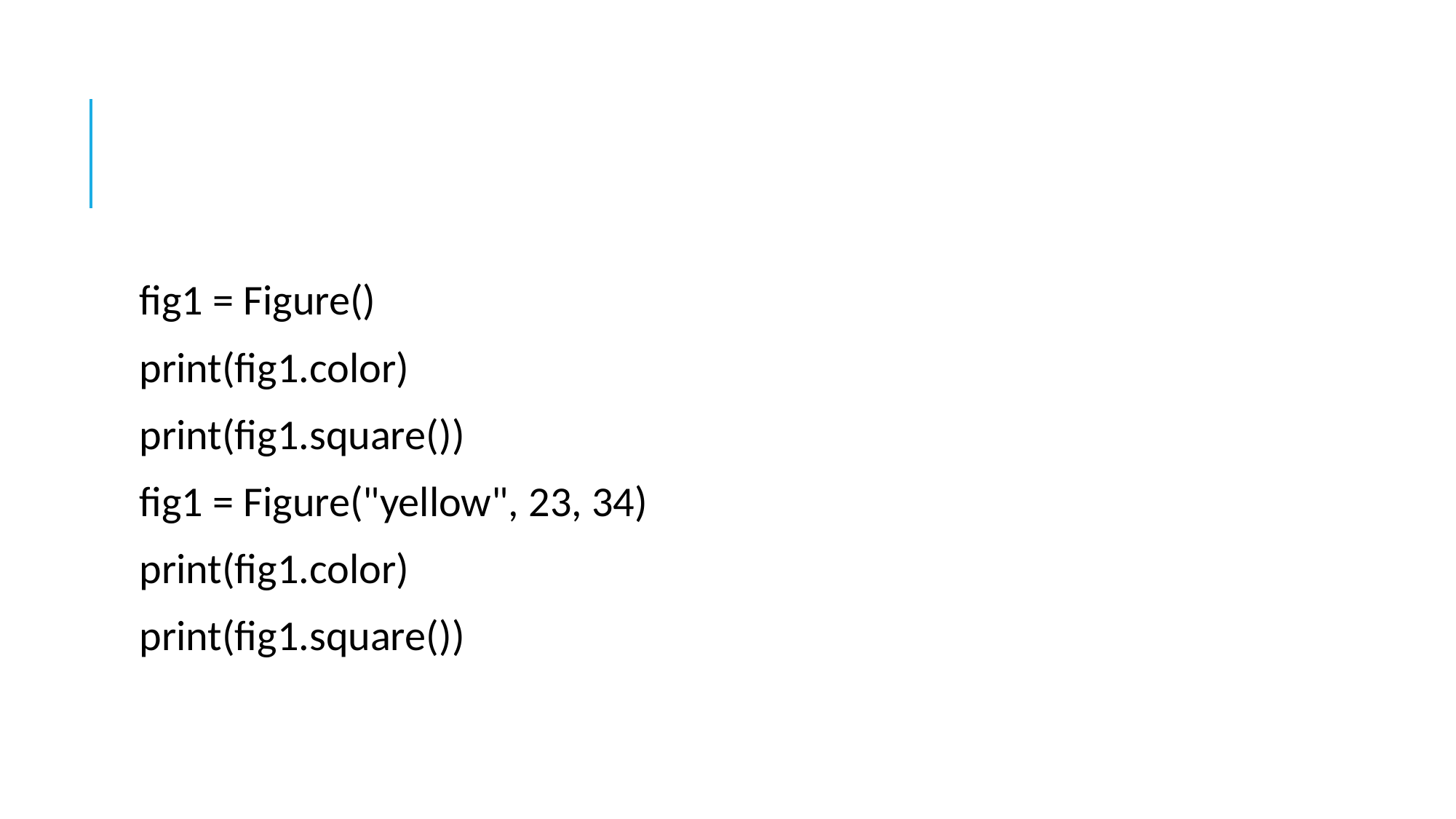

#
fig1 = Figure()
print(fig1.color)
print(fig1.square())
fig1 = Figure("yellow", 23, 34)
print(fig1.color)
print(fig1.square())